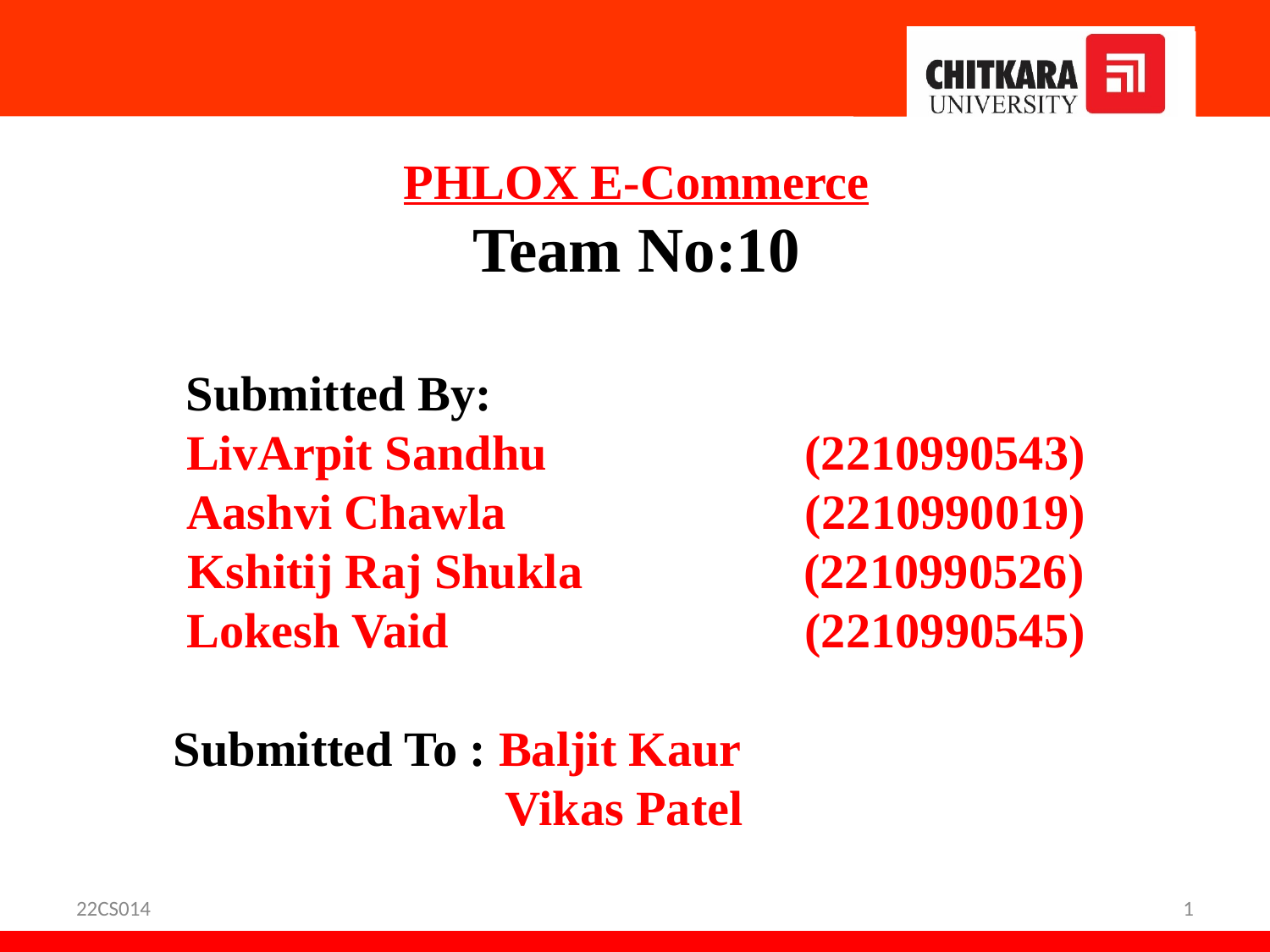

PHLOX E-Commerce
Team No:10

              Submitted By:
LivArpit Sandhu                     (2210990543)
Aashvi Chawla 		         (2210990019)
Kshitij Raj Shukla                  (2210990526)
Lokesh Vaid                             (2210990545)

             Submitted To : Baljit Kaur
                                        Vikas Patel

22CS014
1